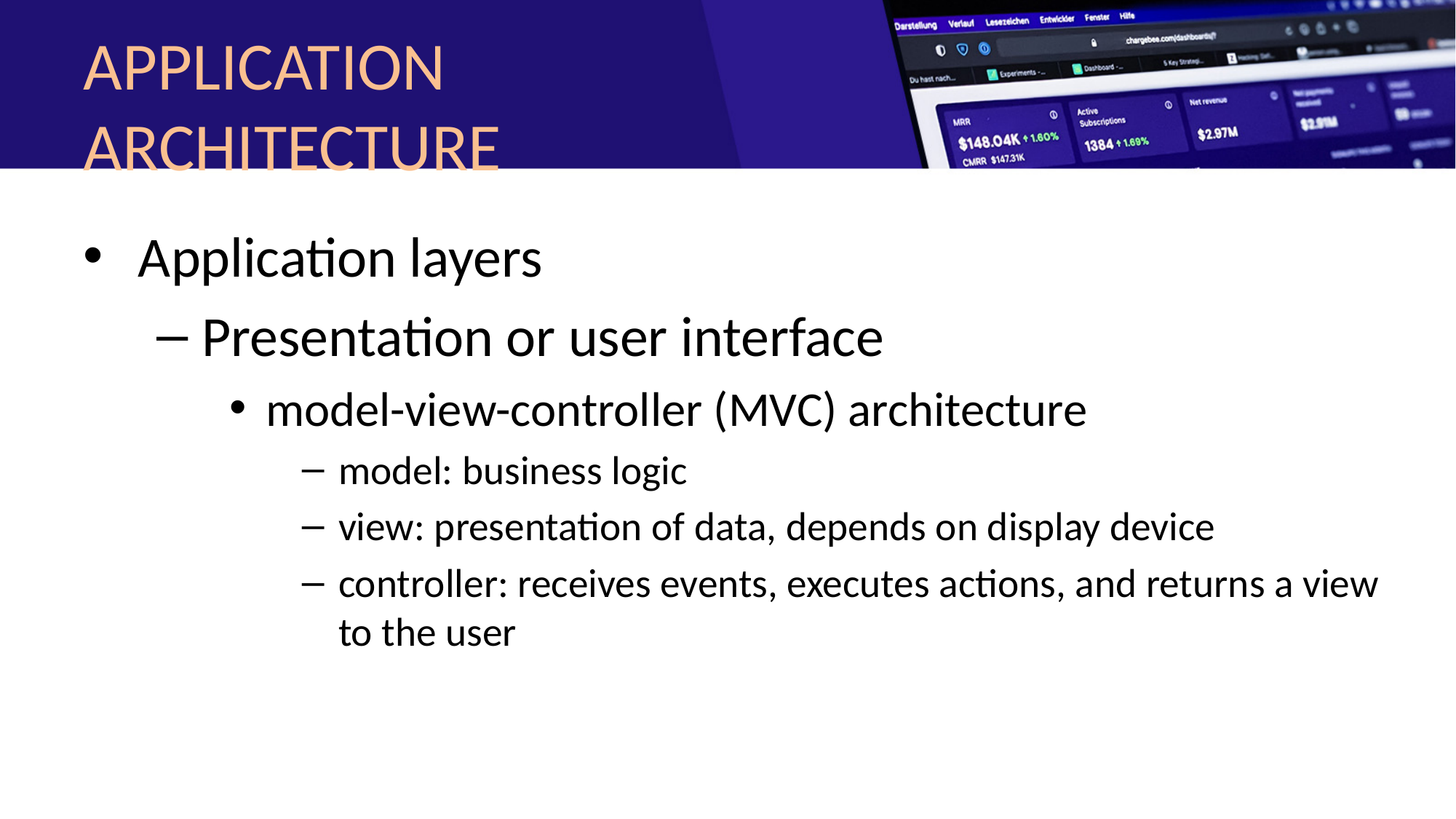

# APPLICATION ARCHITECTURE
Application layers
Presentation or user interface
model-view-controller (MVC) architecture
model: business logic
view: presentation of data, depends on display device
controller: receives events, executes actions, and returns a view to the user